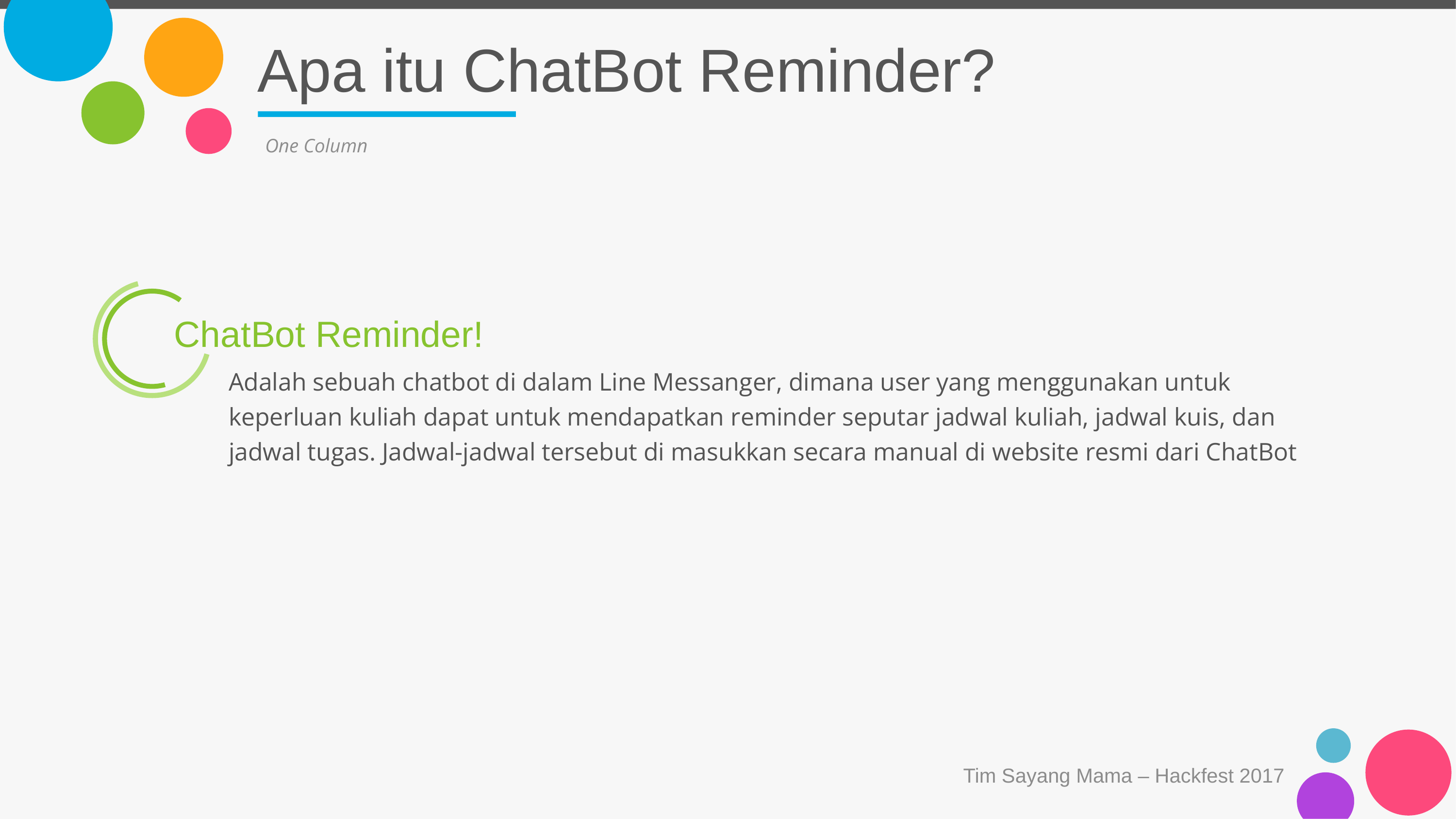

# Apa itu ChatBot Reminder?
One Column

ChatBot Reminder!
Adalah sebuah chatbot di dalam Line Messanger, dimana user yang menggunakan untuk keperluan kuliah dapat untuk mendapatkan reminder seputar jadwal kuliah, jadwal kuis, dan jadwal tugas. Jadwal-jadwal tersebut di masukkan secara manual di website resmi dari ChatBot

Tim Sayang Mama – Hackfest 2017